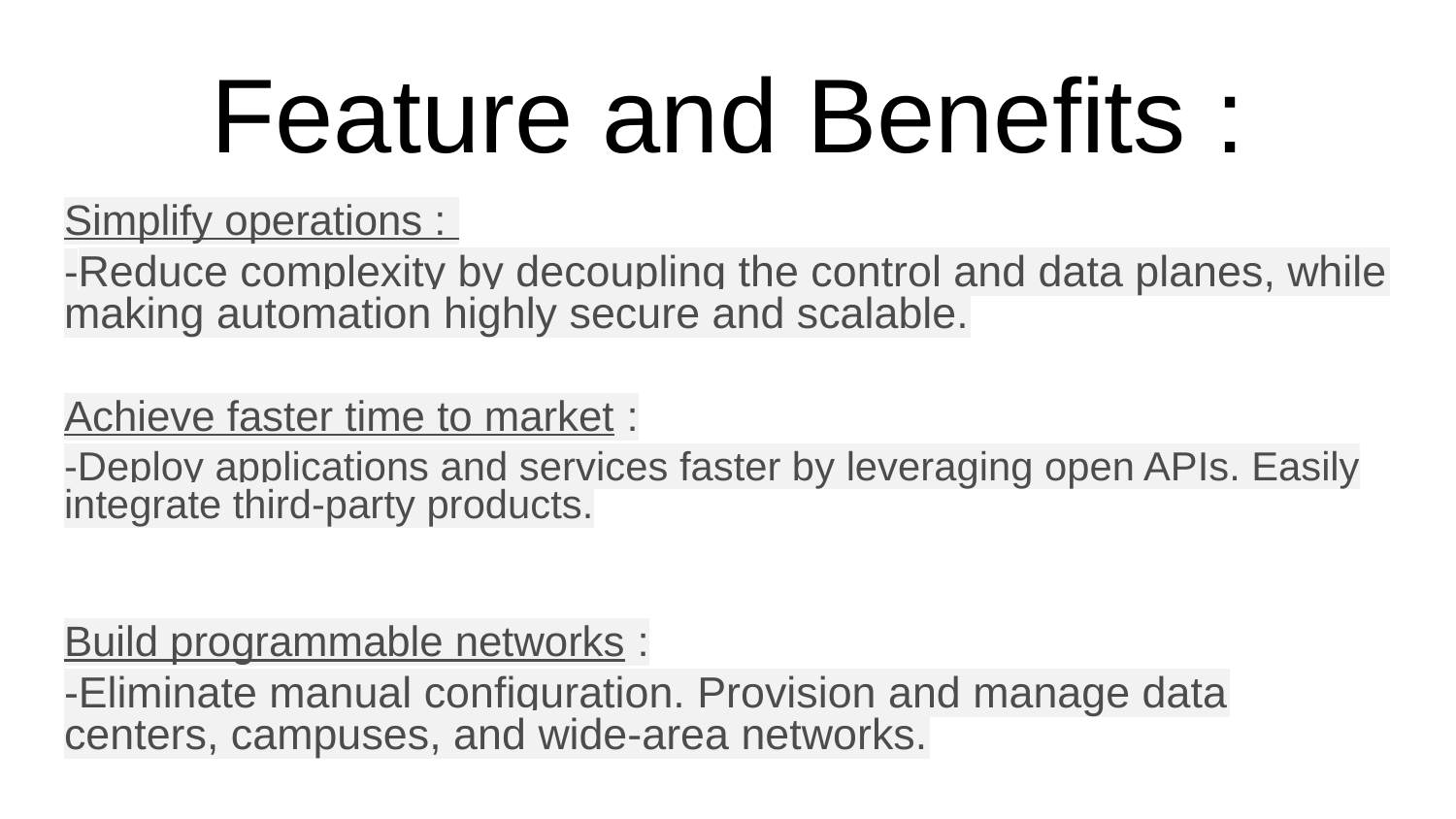

# Feature and Benefits :
Simplify operations :
-Reduce complexity by decoupling the control and data planes, while making automation highly secure and scalable.

Achieve faster time to market :
-Deploy applications and services faster by leveraging open APIs. Easily integrate third-party products.
Build programmable networks :
-Eliminate manual configuration. Provision and manage data centers, campuses, and wide-area networks.